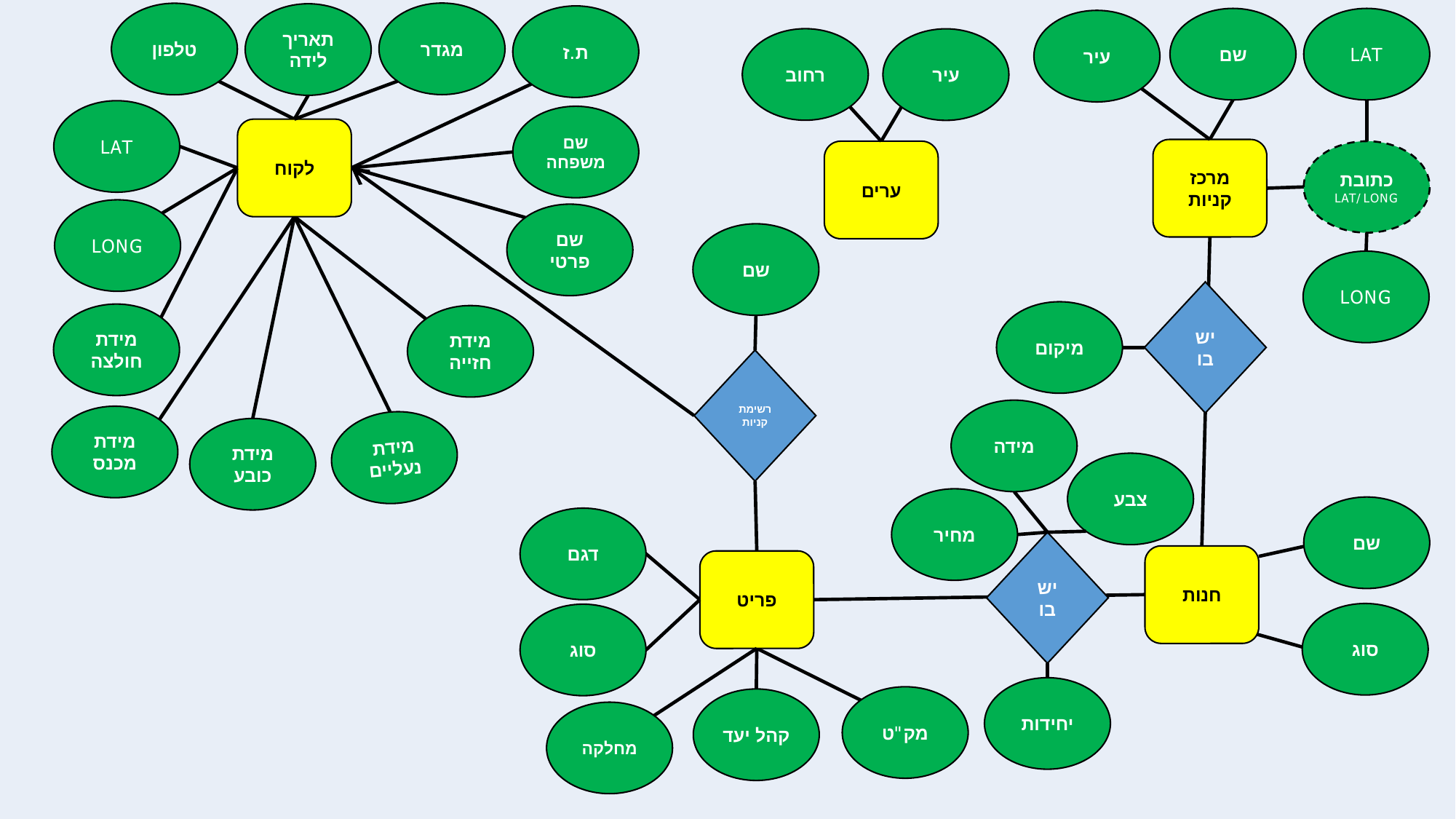

מגדר
טלפון
תאריך לידה
ת.ז
שם
מרכז קניות
כתובת
LAT/LONG
LAT
עיר
רחוב
עיר
LAT
שם משפחה
לקוח
ערים
מידת חולצה
מידת חזייה
מידת מכנס
מידת נעליים
מידת כובע
LONG
שם פרטי
שם
רשימת קניות
LONG
יש בו
מיקום
מידה
צבע
מחיר
דגם
פריט
מק"ט
סוג
שם
חנות
סוג
יש בו
יחידות
קהל יעד
מחלקה